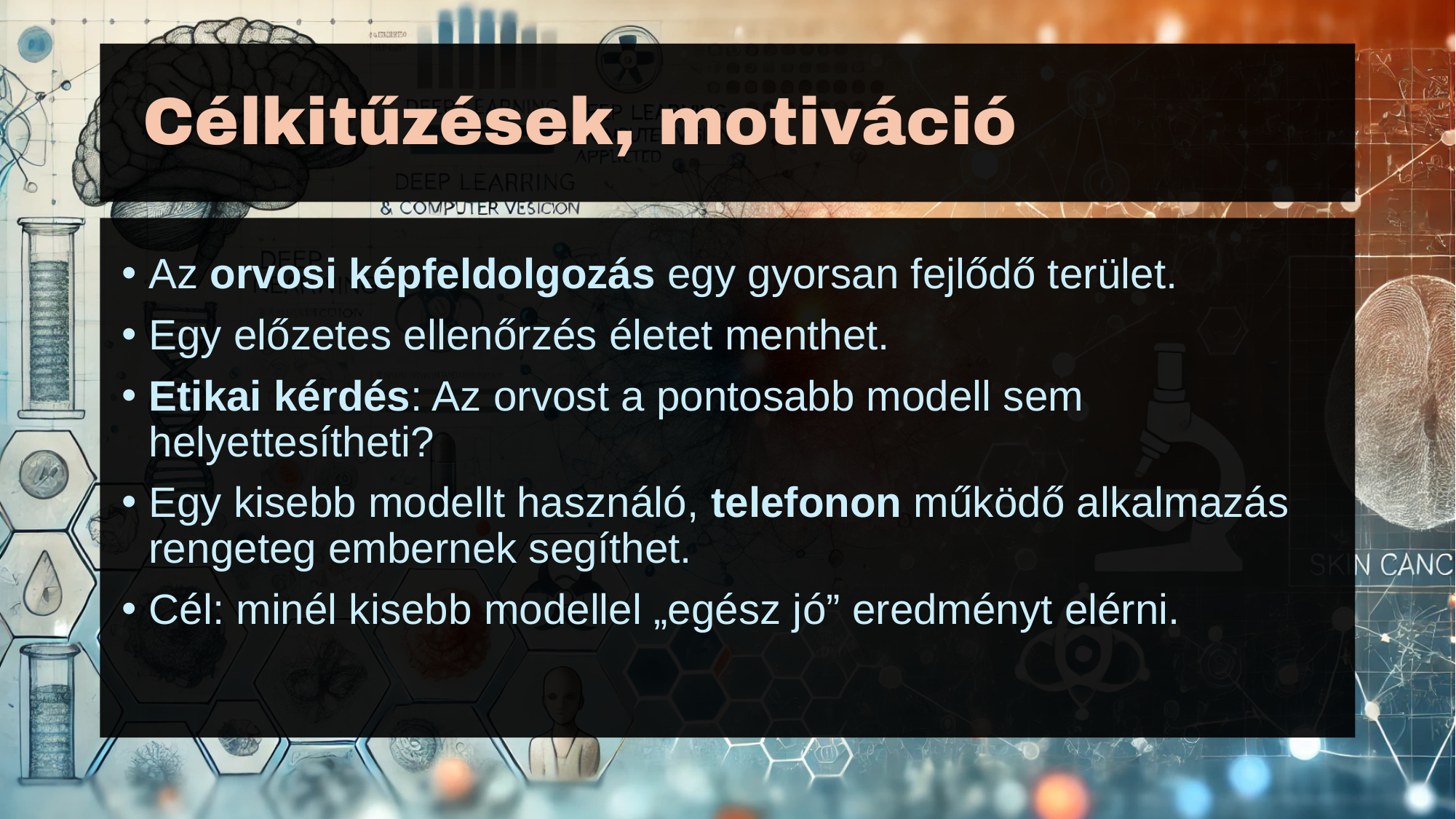

# Célkitűzések, motiváció
Az orvosi képfeldolgozás egy gyorsan fejlődő terület.
Egy előzetes ellenőrzés életet menthet.
Etikai kérdés: Az orvost a pontosabb modell sem helyettesítheti?
Egy kisebb modellt használó, telefonon működő alkalmazás rengeteg embernek segíthet.
Cél: minél kisebb modellel „egész jó” eredményt elérni.